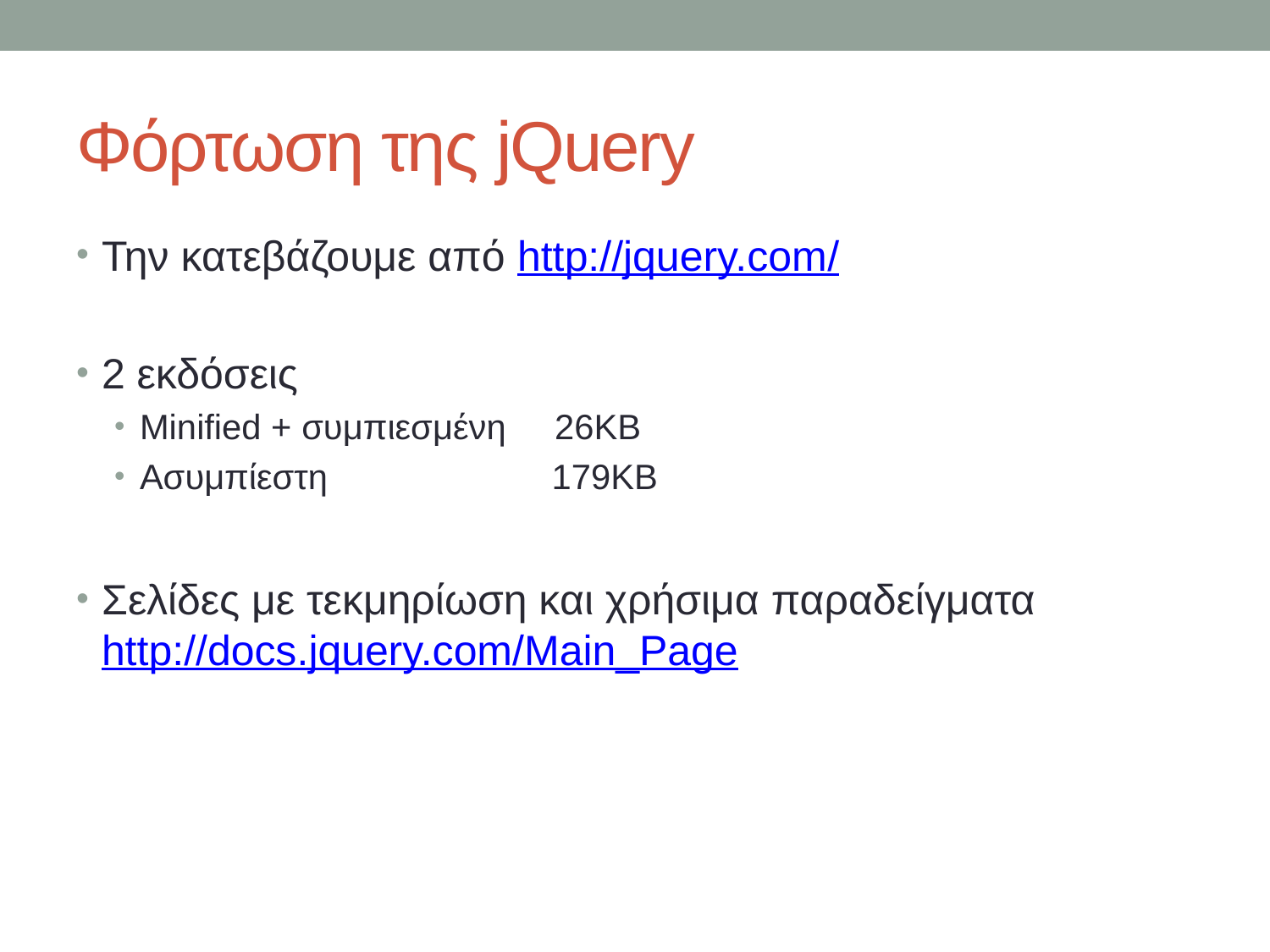

# Φόρτωση της jQuery
Την κατεβάζουμε από http://jquery.com/

2 εκδόσεις
Minified + συμπιεσμένη     26KB
Ασυμπίεστη                       179KB

Σελίδες με τεκμηρίωση και χρήσιμα παραδείγματα http://docs.jquery.com/Main_Page